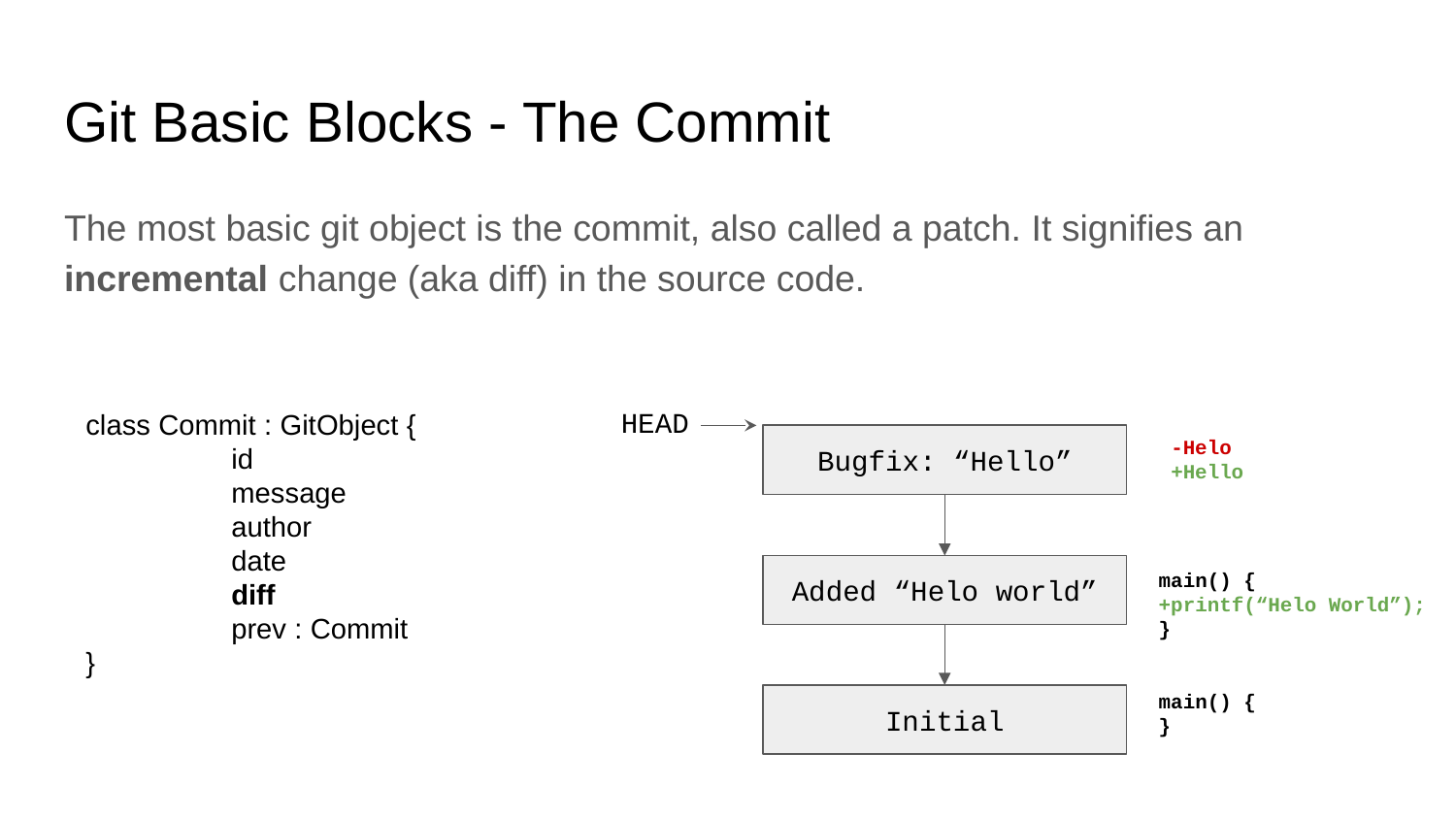

# Git Basic Blocks - The Commit
The most basic git object is the commit, also called a patch. It signifies an incremental change (aka diff) in the source code.
HEAD
class Commit : GitObject {
	id
	message
	author
	date
	diff
	prev : Commit
}

-Helo
Bugfix: “Hello”
+Hello
main() {
+printf(“Helo World”);
}
Added “Helo world”
main() {
}
Initial